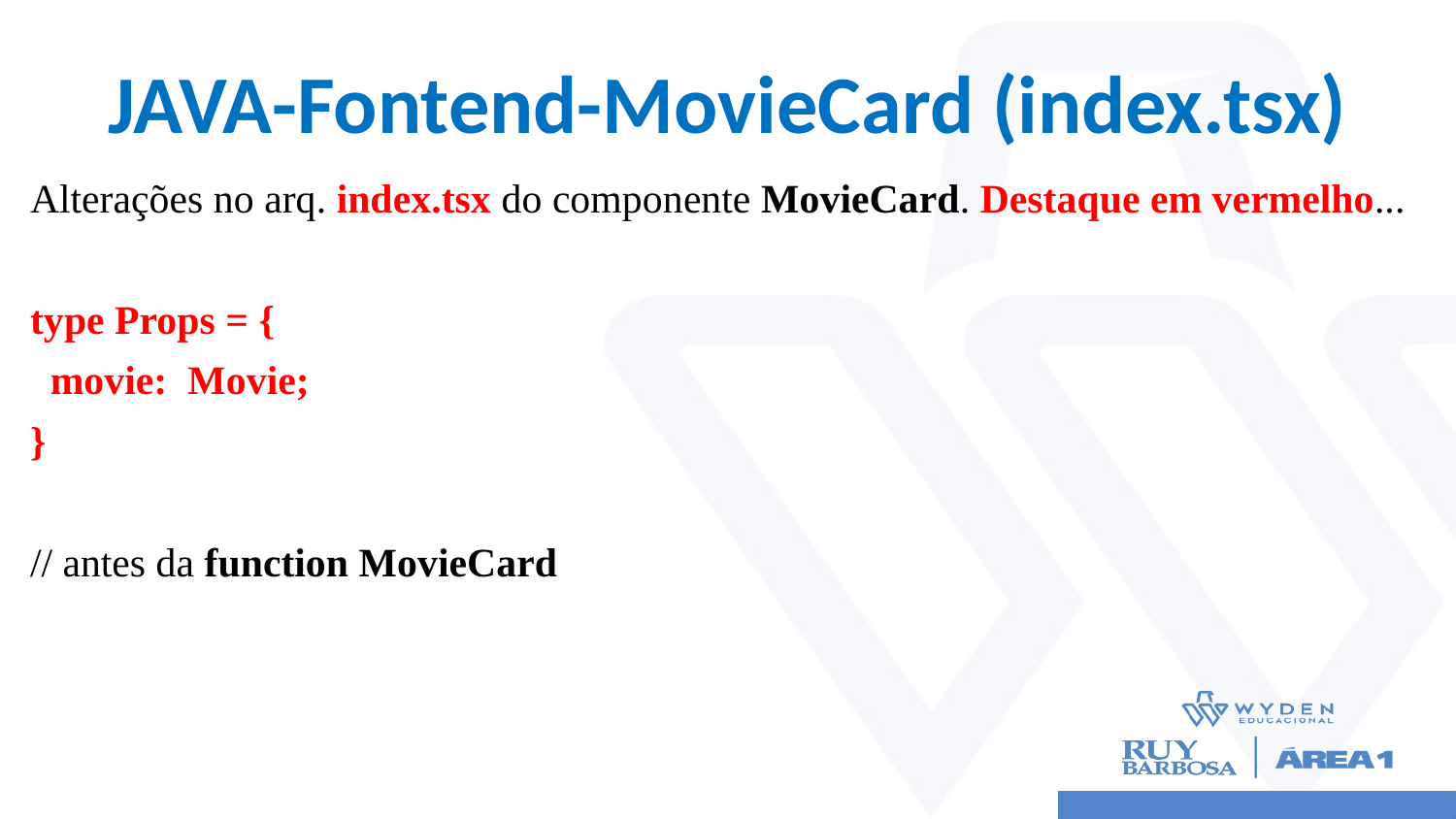

# JAVA-Fontend-MovieCard (index.tsx)
Alterações no arq. index.tsx do componente MovieCard. Destaque em vermelho...

type Props = {
  movie:  Movie;
}

// antes da function MovieCard